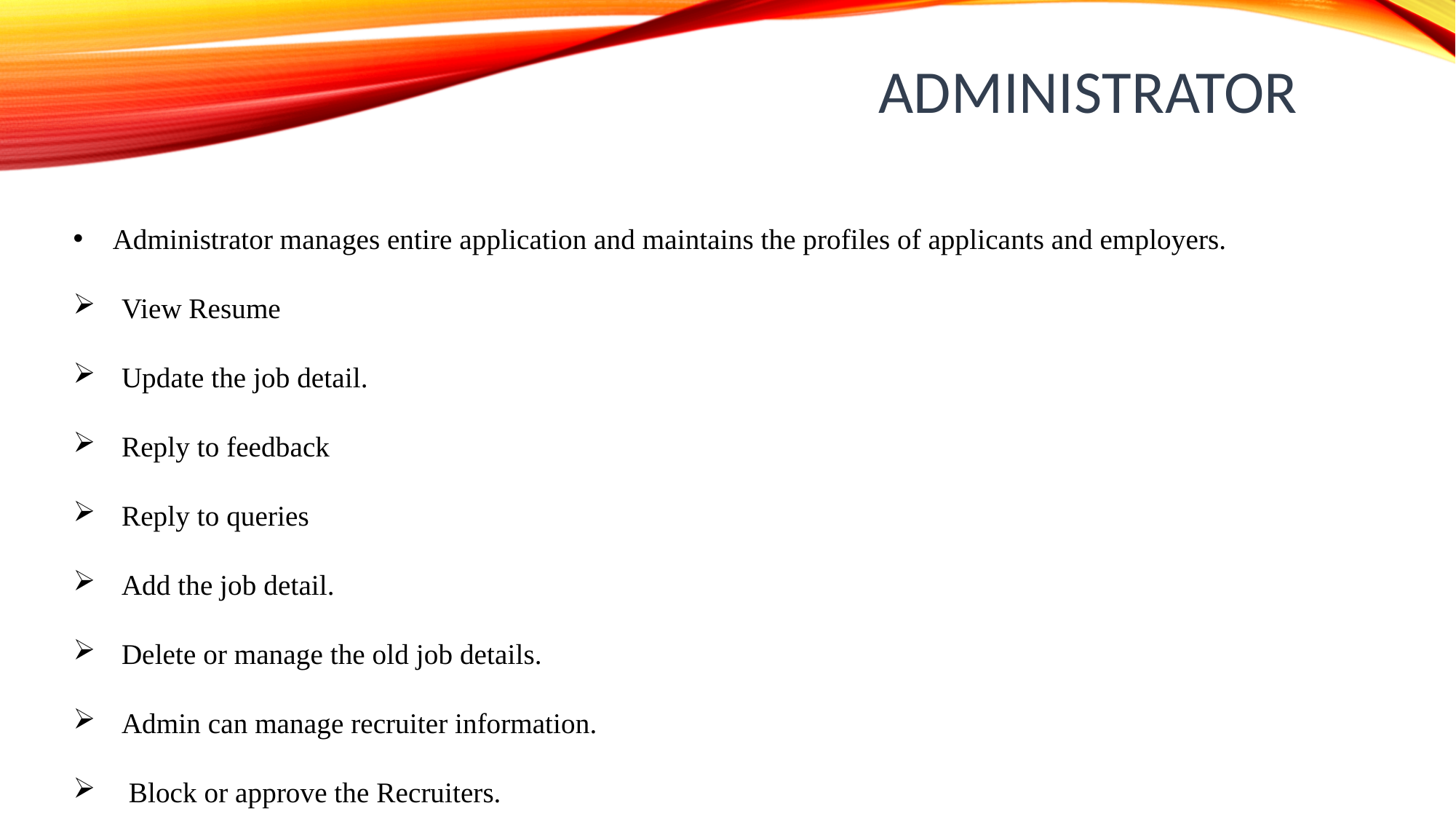

# ADMINISTRATOR

 Administrator manages entire application and maintains the profiles of applicants and employers.
View Resume
Update the job detail.
Reply to feedback
Reply to queries
Add the job detail.
Delete or manage the old job details.
Admin can manage recruiter information.
 Block or approve the Recruiters.